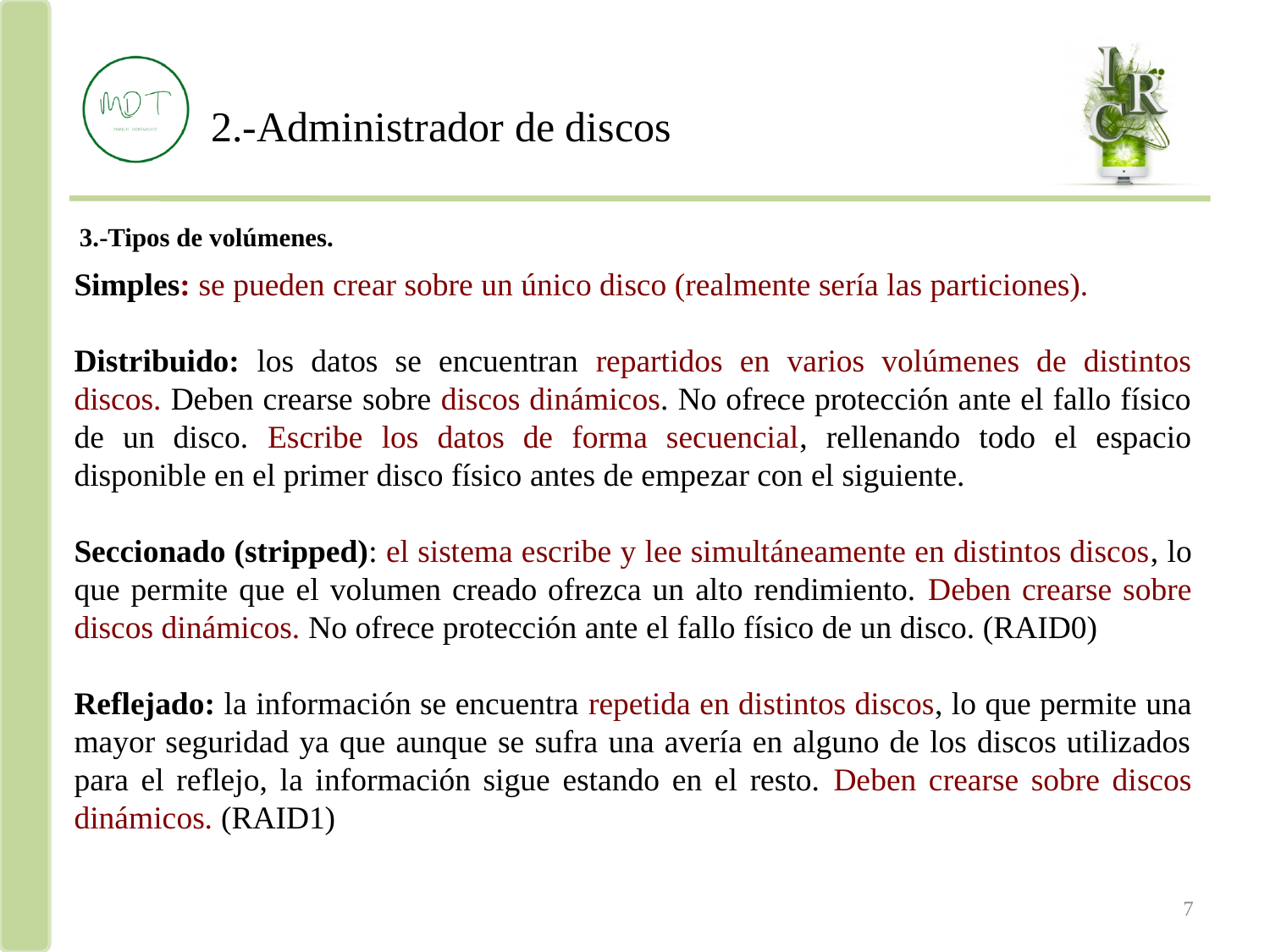

2.-Administrador de discos
3.-Tipos de volúmenes.
Simples: se pueden crear sobre un único disco (realmente sería las particiones).

Distribuido: los datos se encuentran repartidos en varios volúmenes de distintos discos. Deben crearse sobre discos dinámicos. No ofrece protección ante el fallo físico de un disco. Escribe los datos de forma secuencial, rellenando todo el espacio disponible en el primer disco físico antes de empezar con el siguiente.

Seccionado (stripped): el sistema escribe y lee simultáneamente en distintos discos, lo que permite que el volumen creado ofrezca un alto rendimiento. Deben crearse sobre discos dinámicos. No ofrece protección ante el fallo físico de un disco. (RAID0)

Reflejado: la información se encuentra repetida en distintos discos, lo que permite una mayor seguridad ya que aunque se sufra una avería en alguno de los discos utilizados para el reflejo, la información sigue estando en el resto. Deben crearse sobre discos dinámicos. (RAID1)
Manuel Domínguez Tienda
7
7